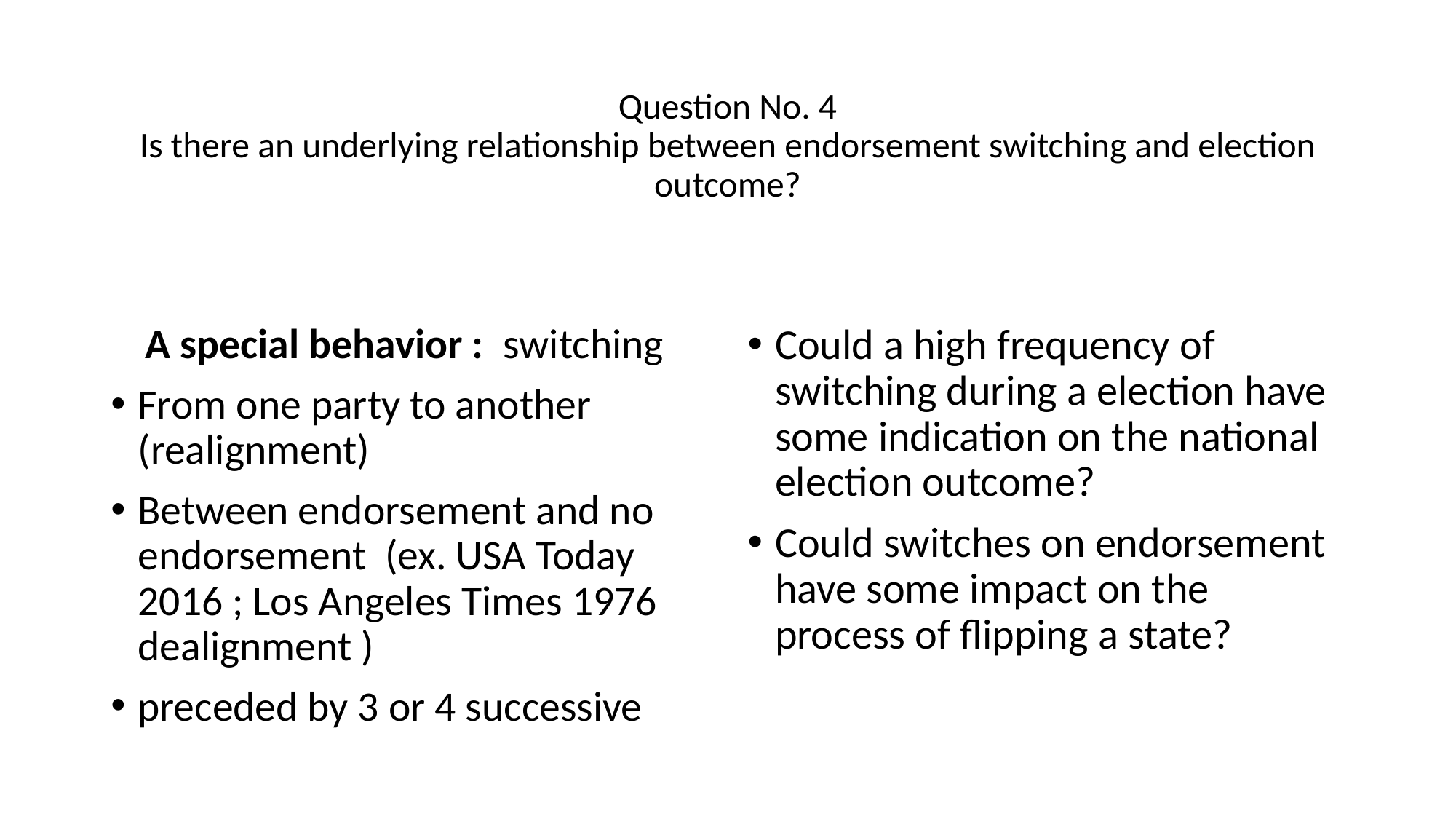

# Question No. 4 Is there an underlying relationship between endorsement switching and election outcome?
A special behavior :  switching
From one party to another (realignment)
Between endorsement and no endorsement  (ex. USA Today 2016 ; Los Angeles Times 1976 dealignment )
preceded by 3 or 4 successive
Could a high frequency of switching during a election have some indication on the national election outcome?
Could switches on endorsement have some impact on the process of flipping a state?